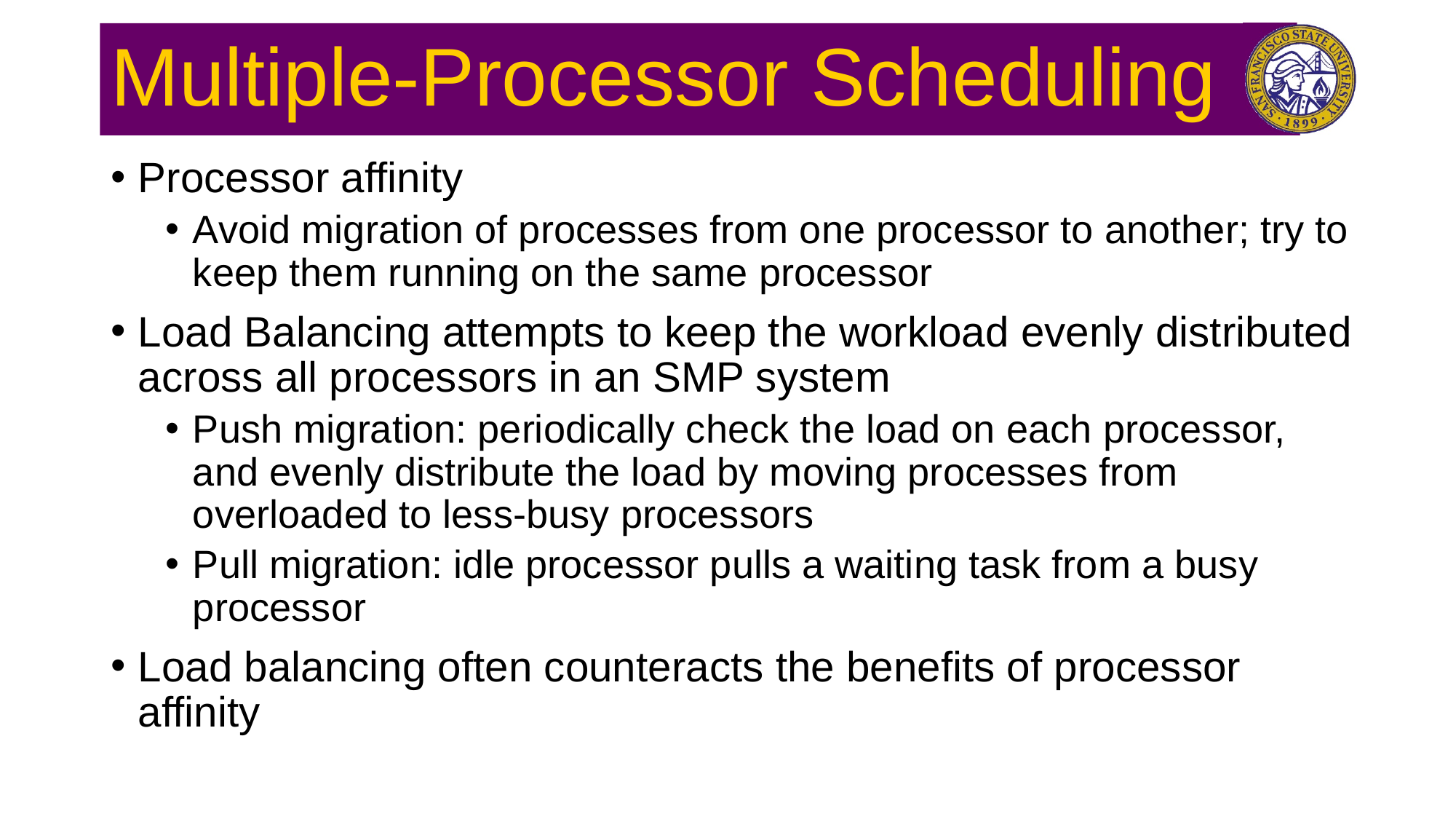

# Multiple-Processor Scheduling
Processor affinity
Avoid migration of processes from one processor to another; try to keep them running on the same processor
Load Balancing attempts to keep the workload evenly distributed across all processors in an SMP system
Push migration: periodically check the load on each processor, and evenly distribute the load by moving processes from overloaded to less-busy processors
Pull migration: idle processor pulls a waiting task from a busy processor
Load balancing often counteracts the benefits of processor affinity